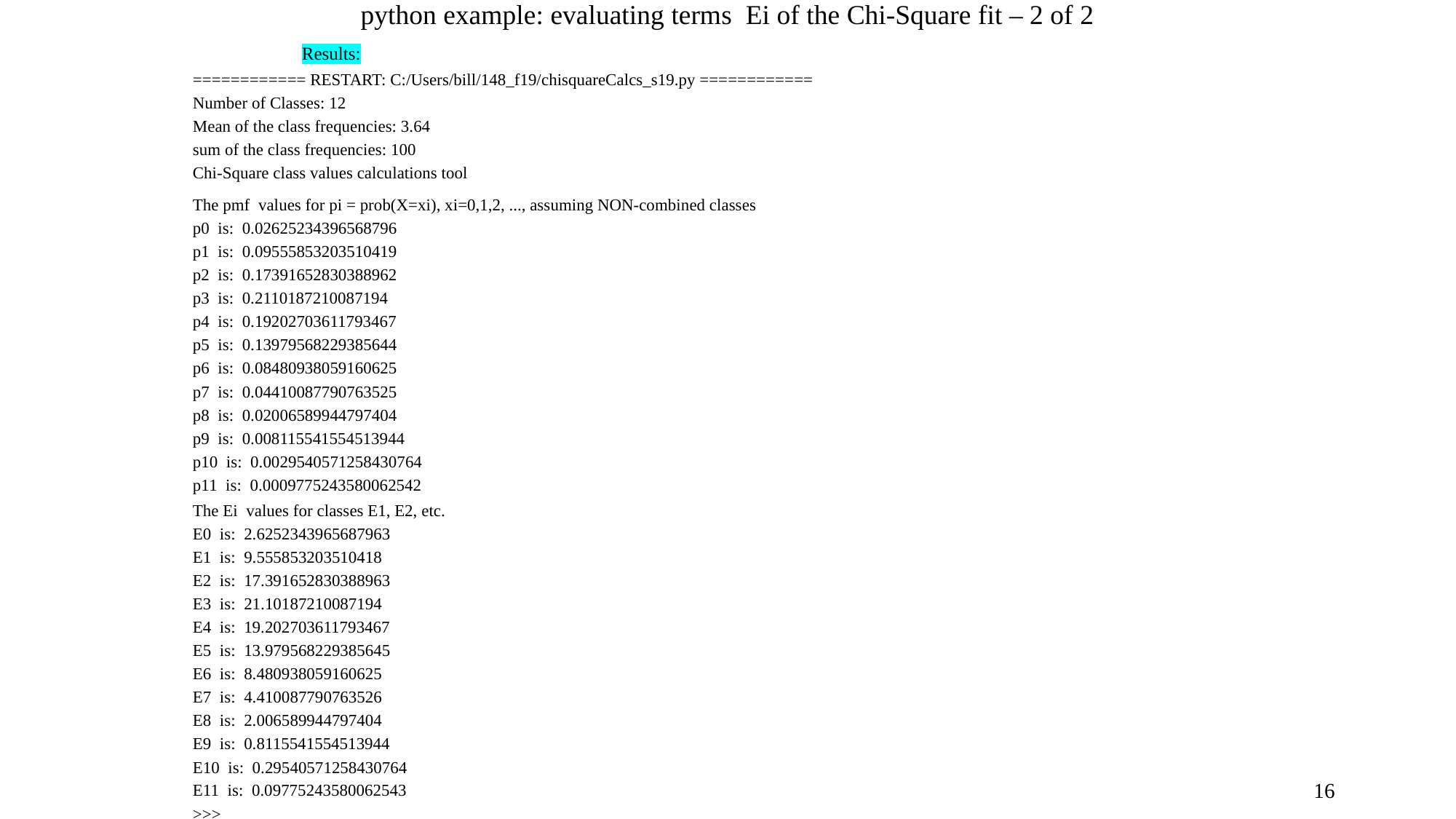

# python example: evaluating terms  Ei of the Chi-Square fit – 2 of 2
	Results:
============ RESTART: C:/Users/bill/148_f19/chisquareCalcs_s19.py ============
Number of Classes: 12
Mean of the class frequencies: 3.64
sum of the class frequencies: 100
Chi-Square class values calculations tool

The pmf  values for pi = prob(X=xi), xi=0,1,2, ..., assuming NON-combined classes
p0  is:  0.02625234396568796
p1  is:  0.09555853203510419
p2  is:  0.17391652830388962
p3  is:  0.2110187210087194
p4  is:  0.19202703611793467
p5  is:  0.13979568229385644
p6  is:  0.08480938059160625
p7  is:  0.04410087790763525
p8  is:  0.02006589944797404
p9  is:  0.008115541554513944
p10  is:  0.0029540571258430764
p11  is:  0.0009775243580062542

The Ei  values for classes E1, E2, etc.
E0  is:  2.6252343965687963
E1  is:  9.555853203510418
E2  is:  17.391652830388963
E3  is:  21.10187210087194
E4  is:  19.202703611793467
E5  is:  13.979568229385645
E6  is:  8.480938059160625
E7  is:  4.410087790763526
E8  is:  2.006589944797404
E9  is:  0.8115541554513944
E10  is:  0.29540571258430764
E11  is:  0.09775243580062543
>>>

16